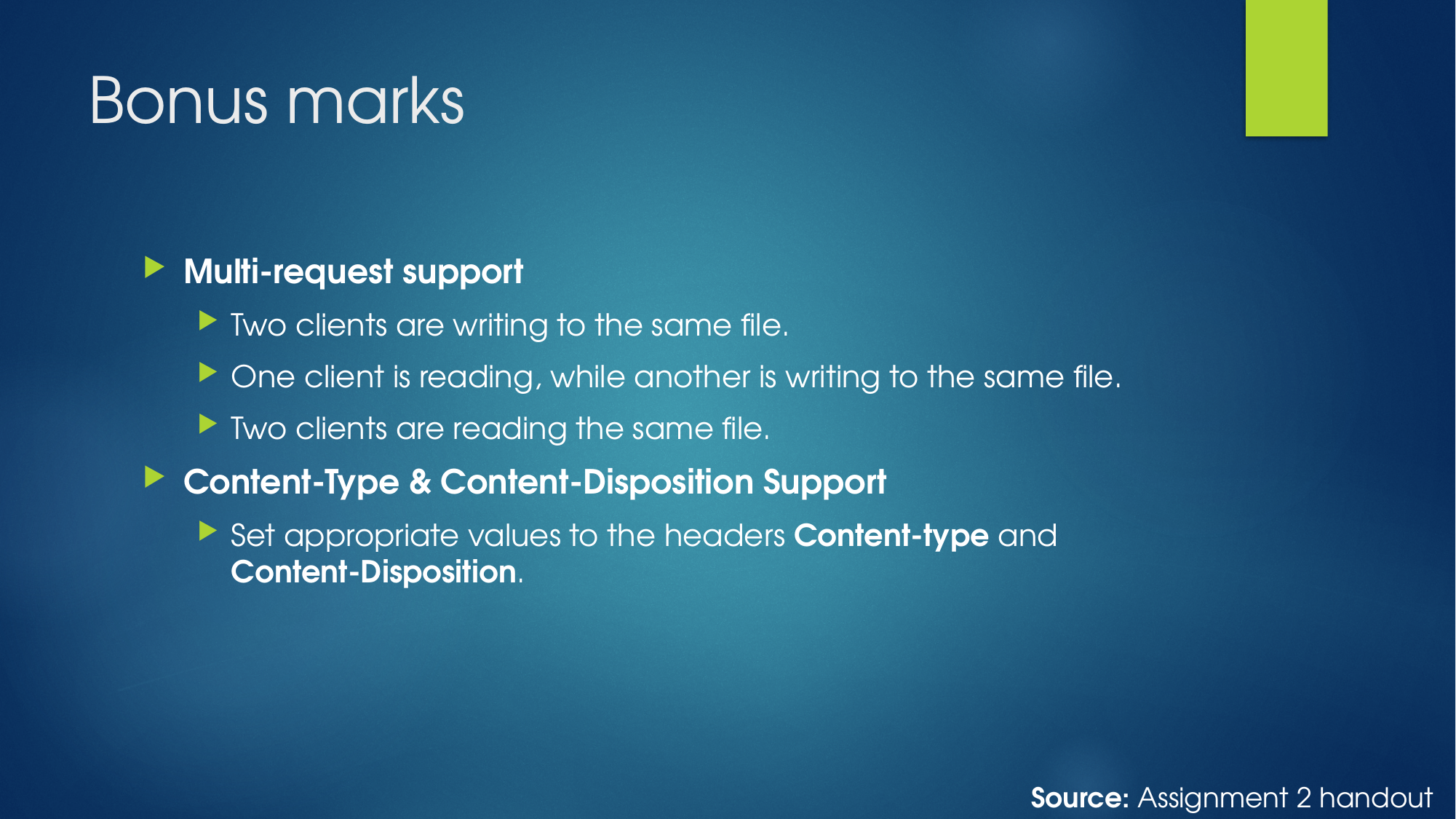

# Bonus marks
Multi-request support
Two clients are writing to the same file.
One client is reading, while another is writing to the same file.
Two clients are reading the same file.
Content-Type & Content-Disposition Support
Set appropriate values to the headers Content-type and Content-Disposition.
Source: Assignment 2 handout